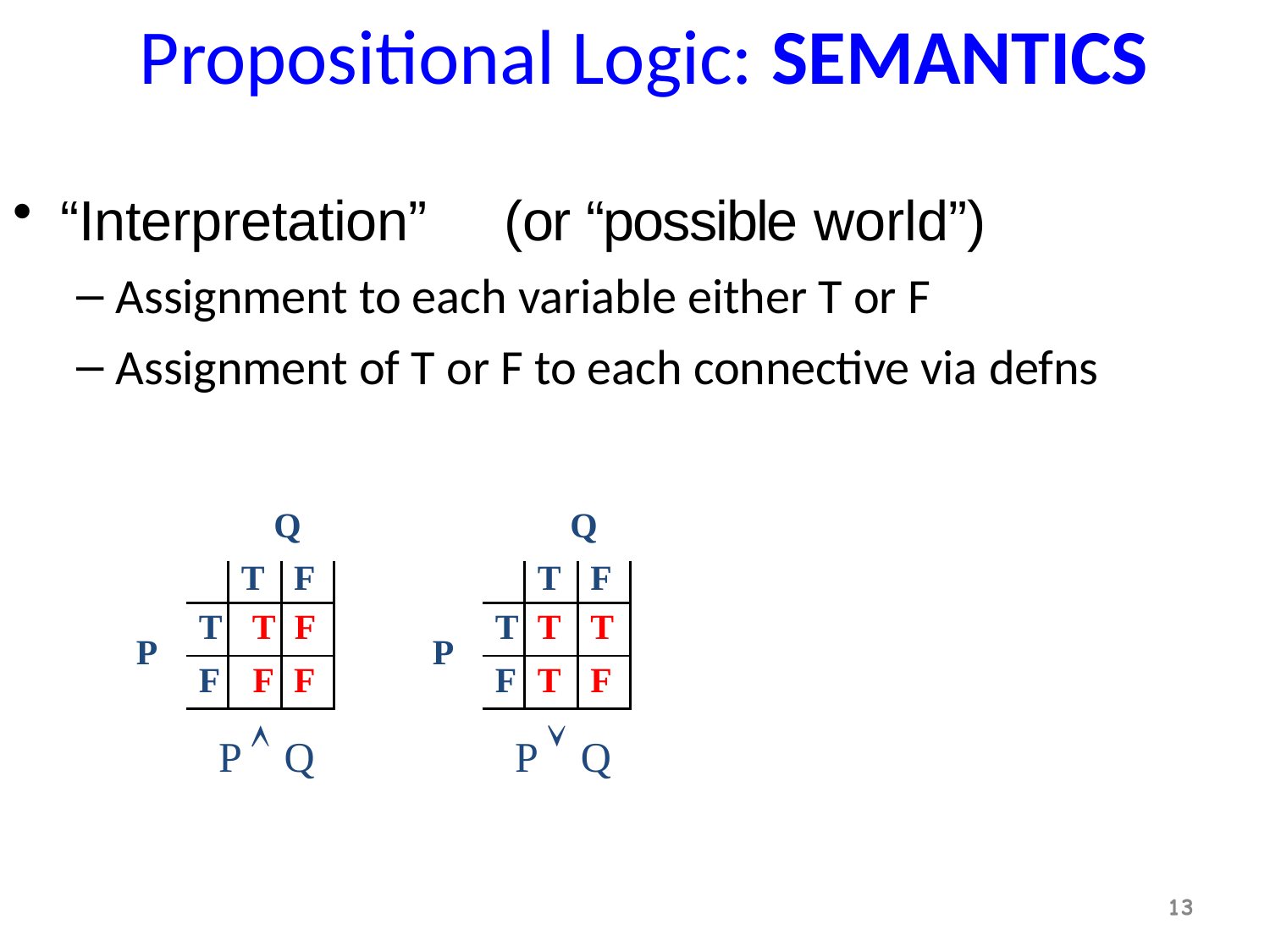

# Propositional Logic: SEMANTICS
“Interpretation”	(or “possible world”)
Assignment to each variable either T or F
Assignment of T or F to each connective via defns
Q
Q
|  | T | F |
| --- | --- | --- |
| T | T | F |
| F | F | F |
|  | T | F |
| --- | --- | --- |
| T | T | T |
| F | T | F |
P
P
P ∧ Q
P ∨ Q
13